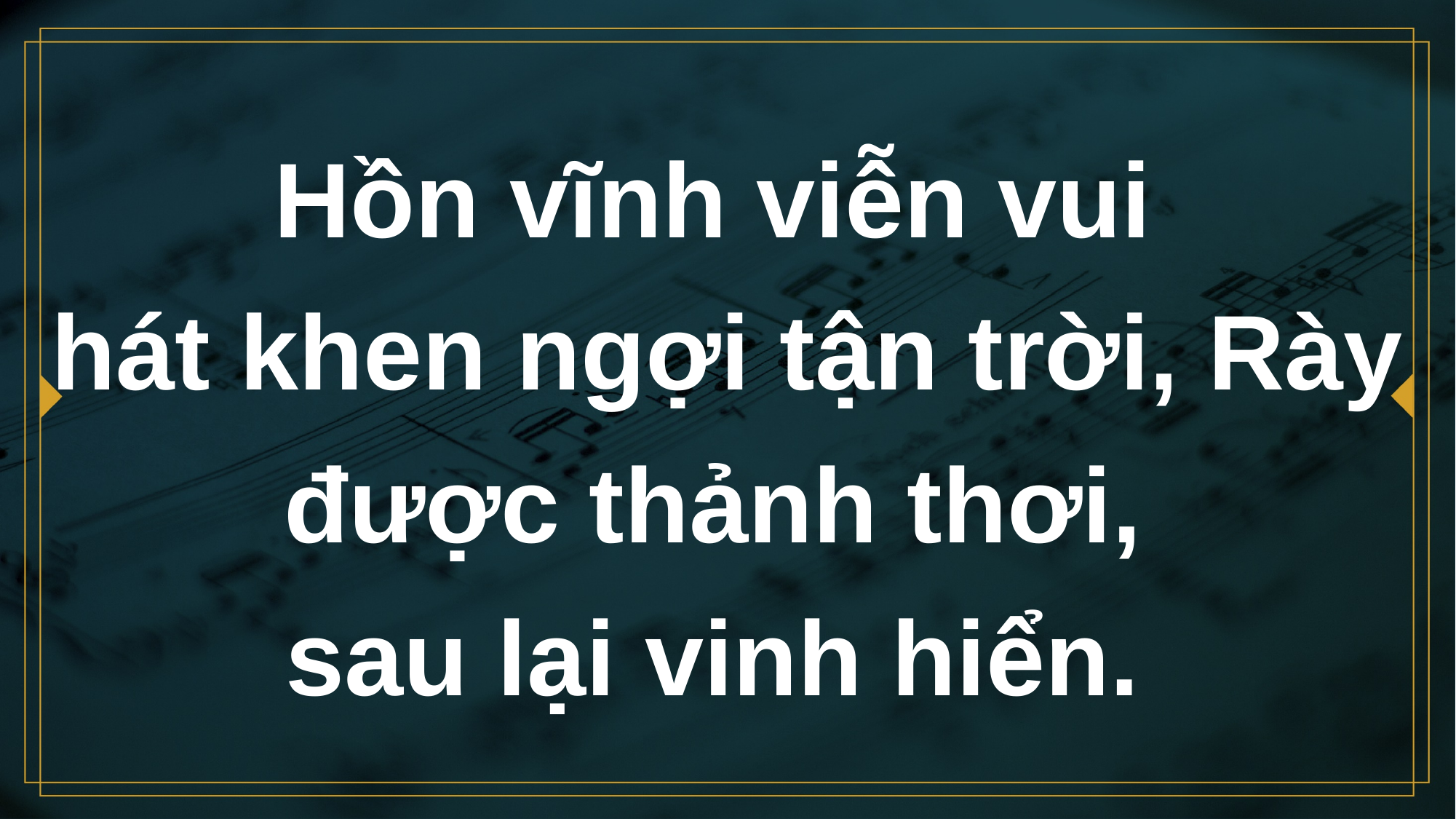

# Hồn vĩnh viễn vui hát khen ngợi tận trời, Rày được thảnh thơi, sau lại vinh hiển.